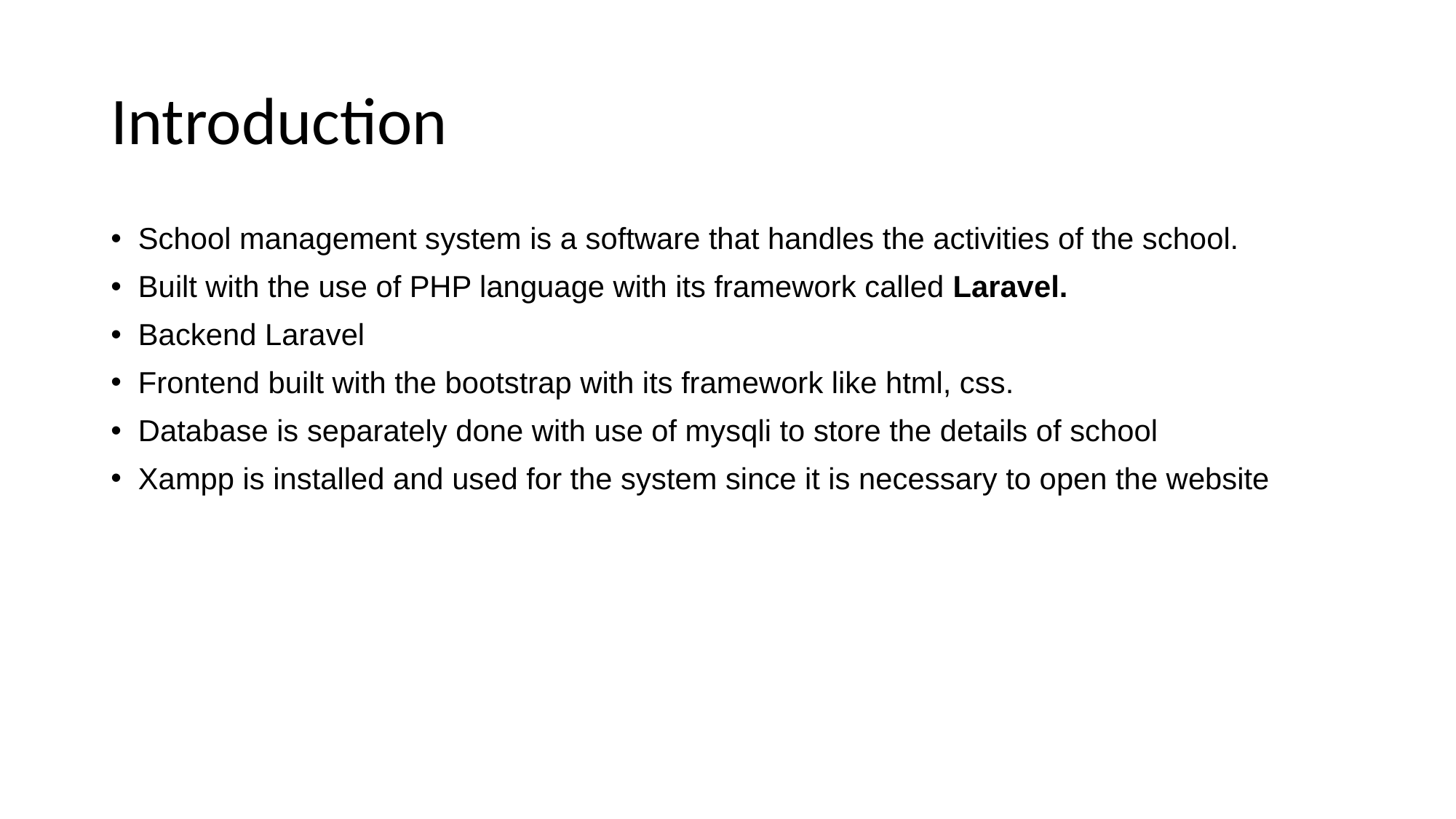

# Introduction
School management system is a software that handles the activities of the school.
Built with the use of PHP language with its framework called Laravel.
Backend Laravel
Frontend built with the bootstrap with its framework like html, css.
Database is separately done with use of mysqli to store the details of school
Xampp is installed and used for the system since it is necessary to open the website